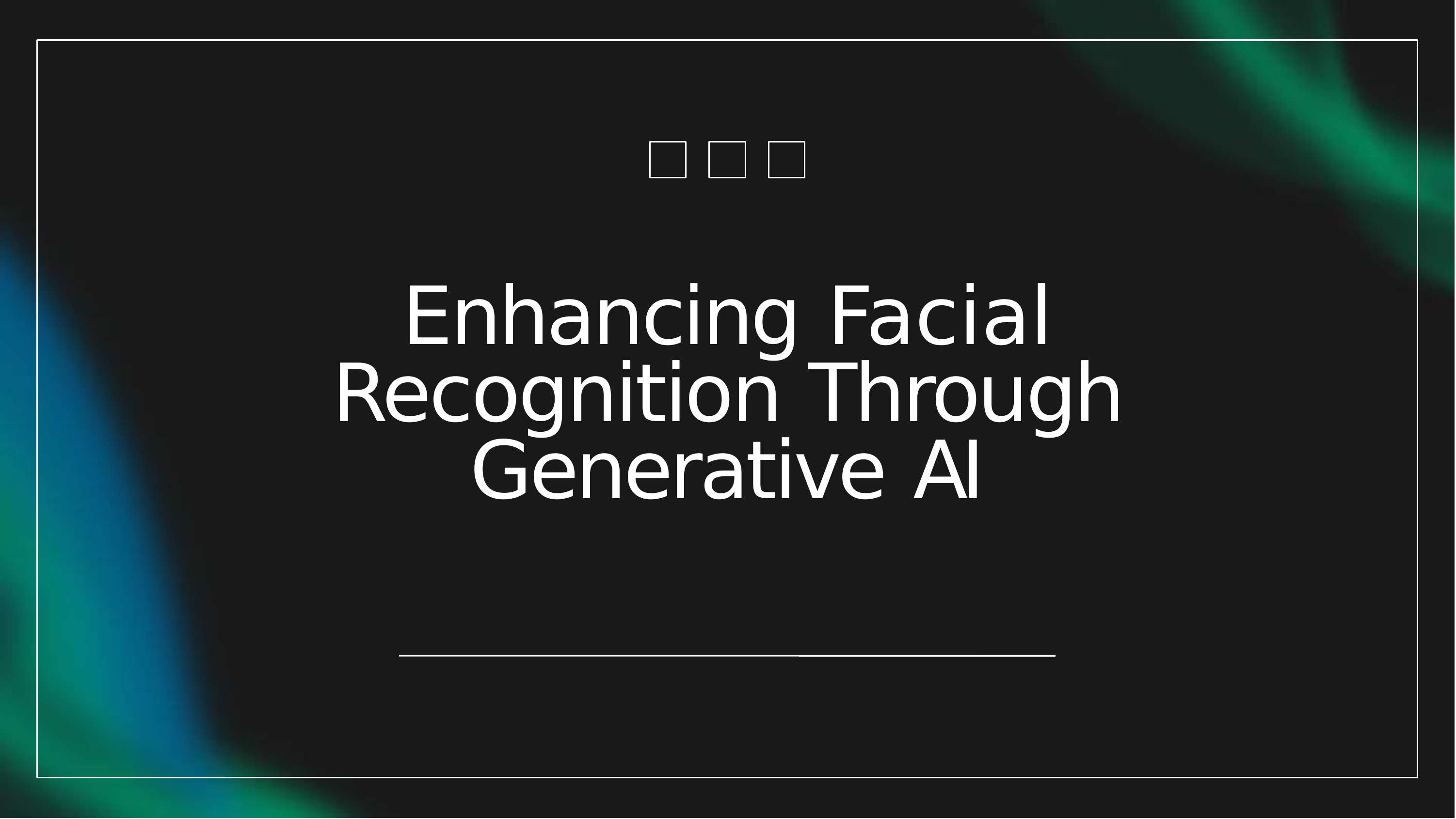

# Enhancing Facial Recognition Through Generative AI